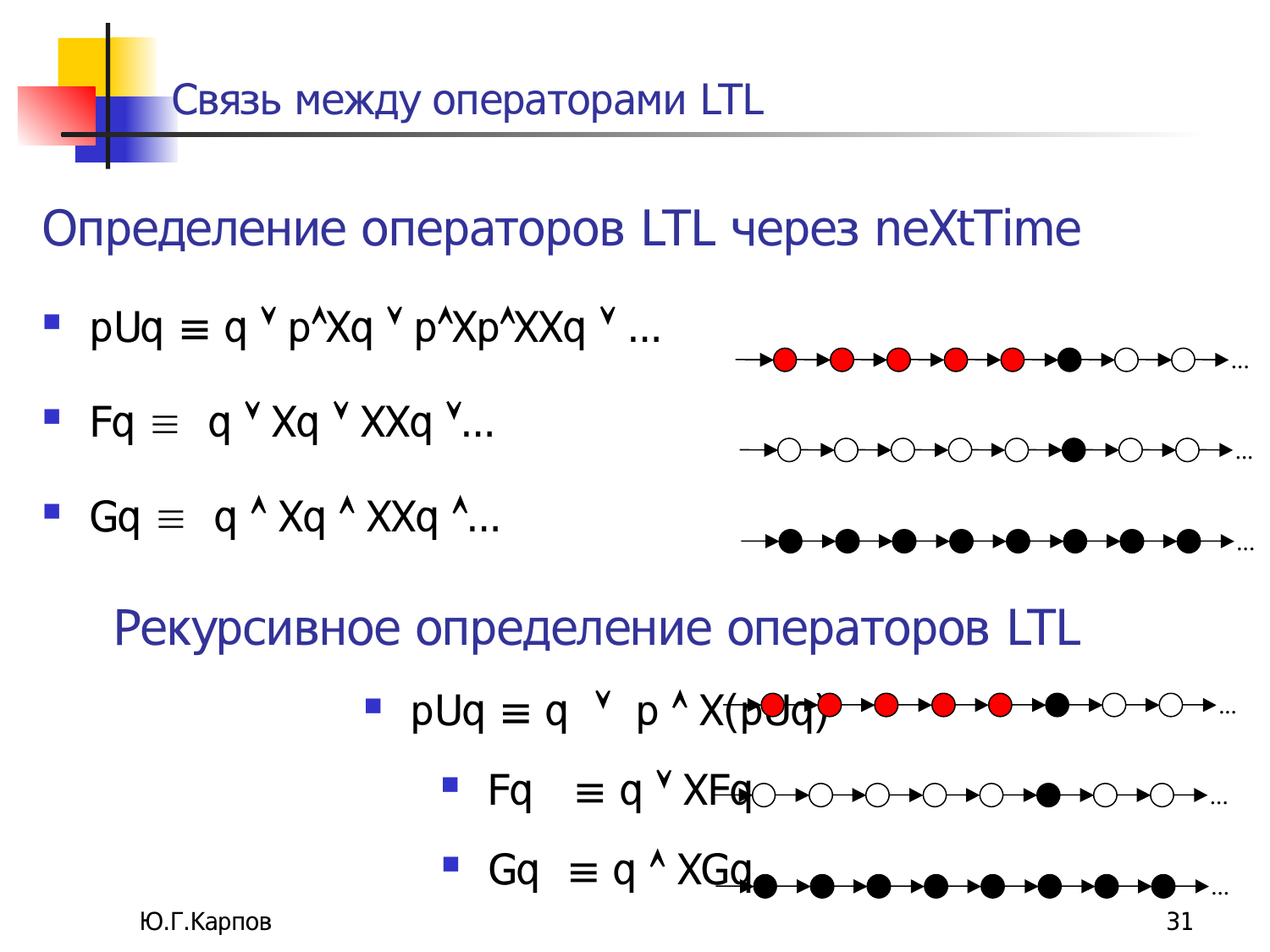

# Связь между операторами LTL
Определение операторов LTL через neXtTime
pUq ≡ q ∨ p∧Xq ∨ p∧Xp∧XXq ∨ …
Fq ≡  q ∨ Xq ∨ XXq ∨…
Gq ≡  q ∧ Xq ∧ XXq ∧…

...

...

...

Рекурсивное определение операторов LTL
pUq ≡ q  ∨  p ∧ X(pUq)
Fq   ≡ q ∨ XFq
Gq  ≡ q ∧ XGq

...

...

...

Ю.Г.Карпов
31